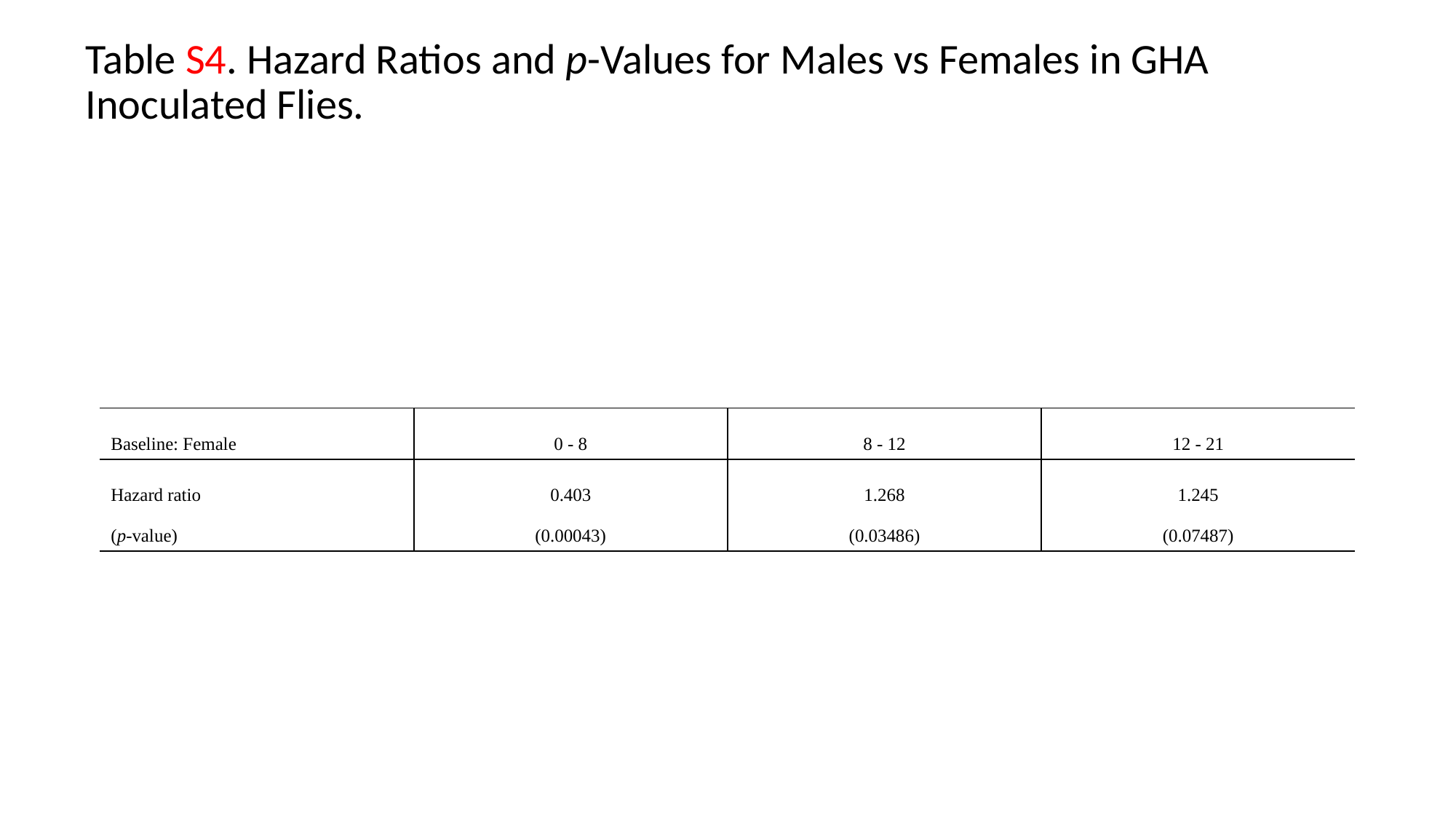

Table S4. Hazard Ratios and p-Values for Males vs Females in GHA Inoculated Flies.

| Baseline: Female | 0 - 8 | 8 - 12 | 12 - 21 |
| --- | --- | --- | --- |
| Hazard ratio (p-value) | 0.403 (0.00043) | 1.268 (0.03486) | 1.245 (0.07487) |